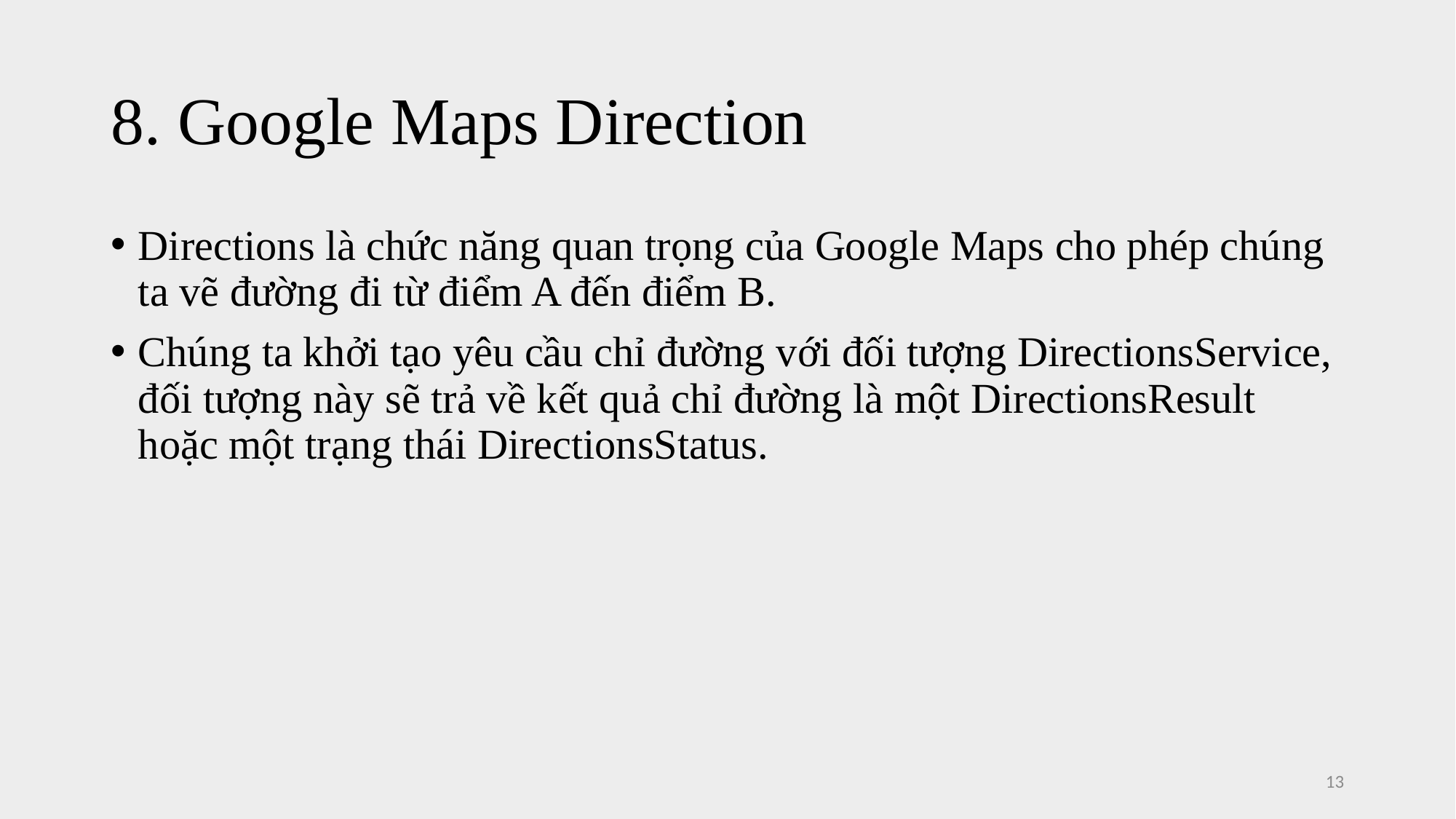

# 8. Google Maps Direction
Directions là chức năng quan trọng của Google Maps cho phép chúng ta vẽ đường đi từ điểm A đến điểm B.
Chúng ta khởi tạo yêu cầu chỉ đường với đối tượng DirectionsService, đối tượng này sẽ trả về kết quả chỉ đường là một DirectionsResult hoặc một trạng thái DirectionsStatus.

13